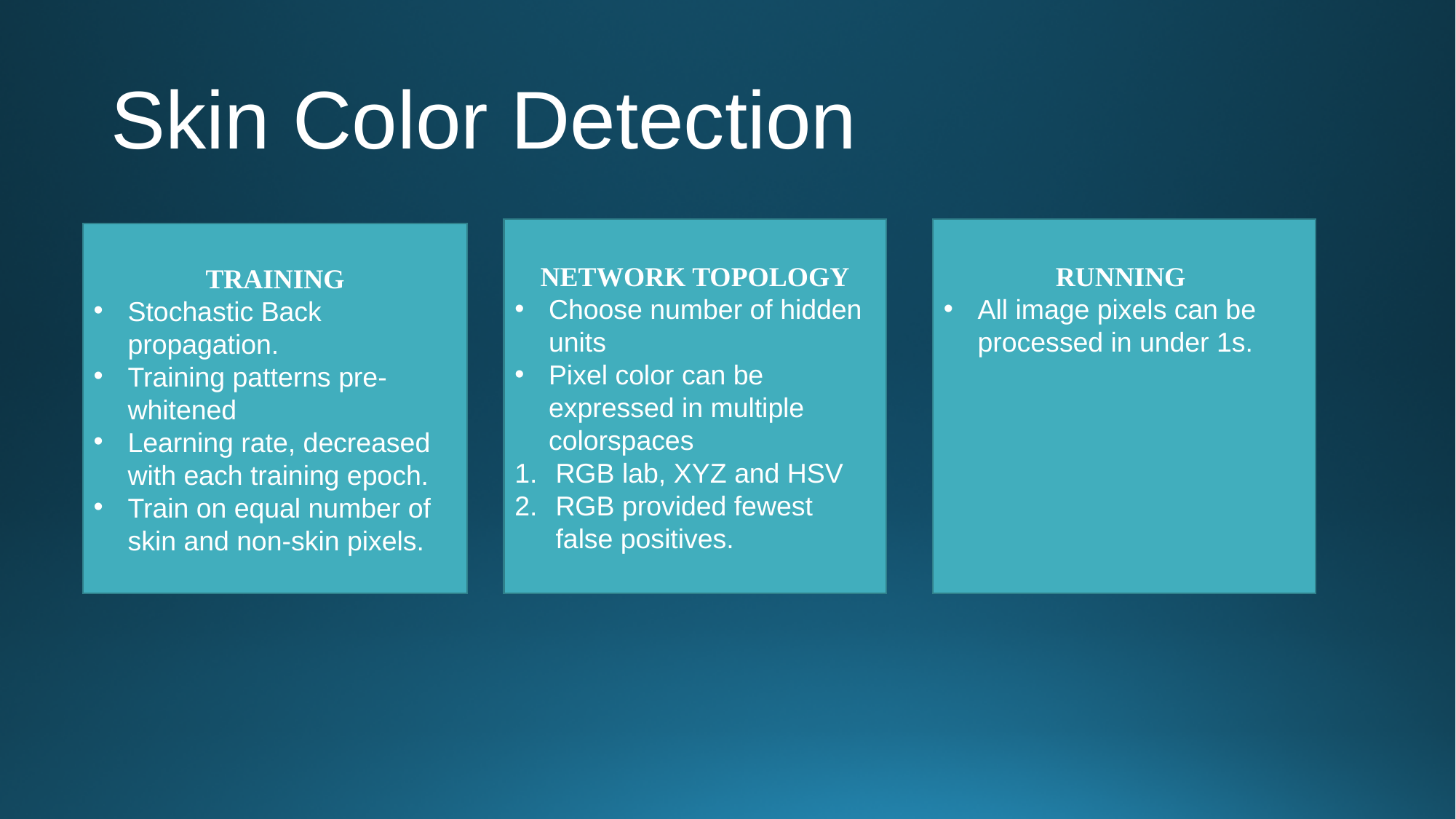

# Skin Color Detection
NETWORK TOPOLOGY
Choose number of hidden units
Pixel color can be expressed in multiple colorspaces
RGB lab, XYZ and HSV
RGB provided fewest false positives.
RUNNING
All image pixels can be processed in under 1s.

TRAINING
Stochastic Back propagation.
Training patterns pre-whitened
Learning rate, decreased with each training epoch.
Train on equal number of skin and non-skin pixels.